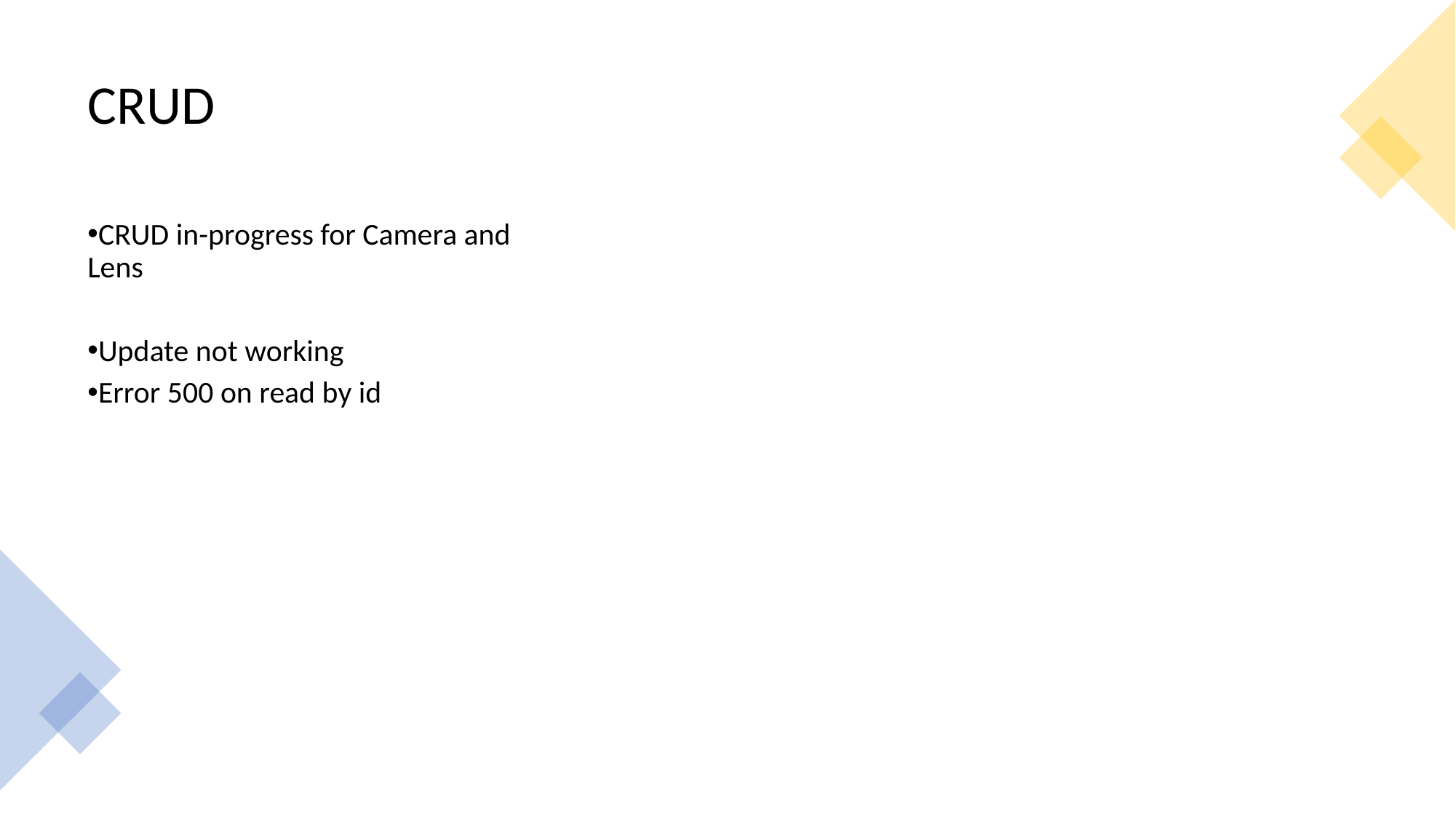

# CRUD
CRUD in-progress for Camera and Lens

Update not working
Error 500 on read by id